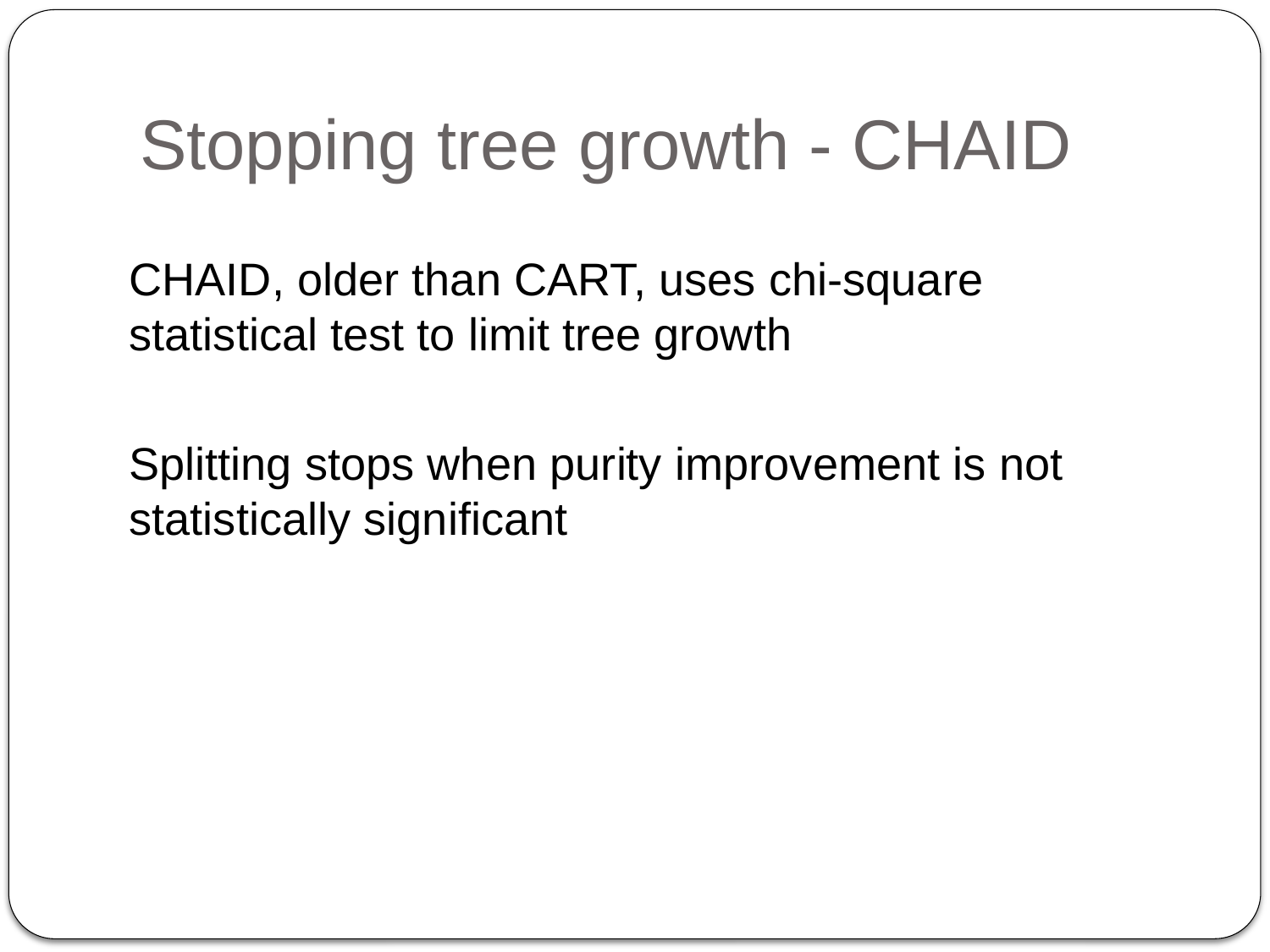

# Stopping tree growth - CHAID
CHAID, older than CART, uses chi-square statistical test to limit tree growth

Splitting stops when purity improvement is not statistically significant